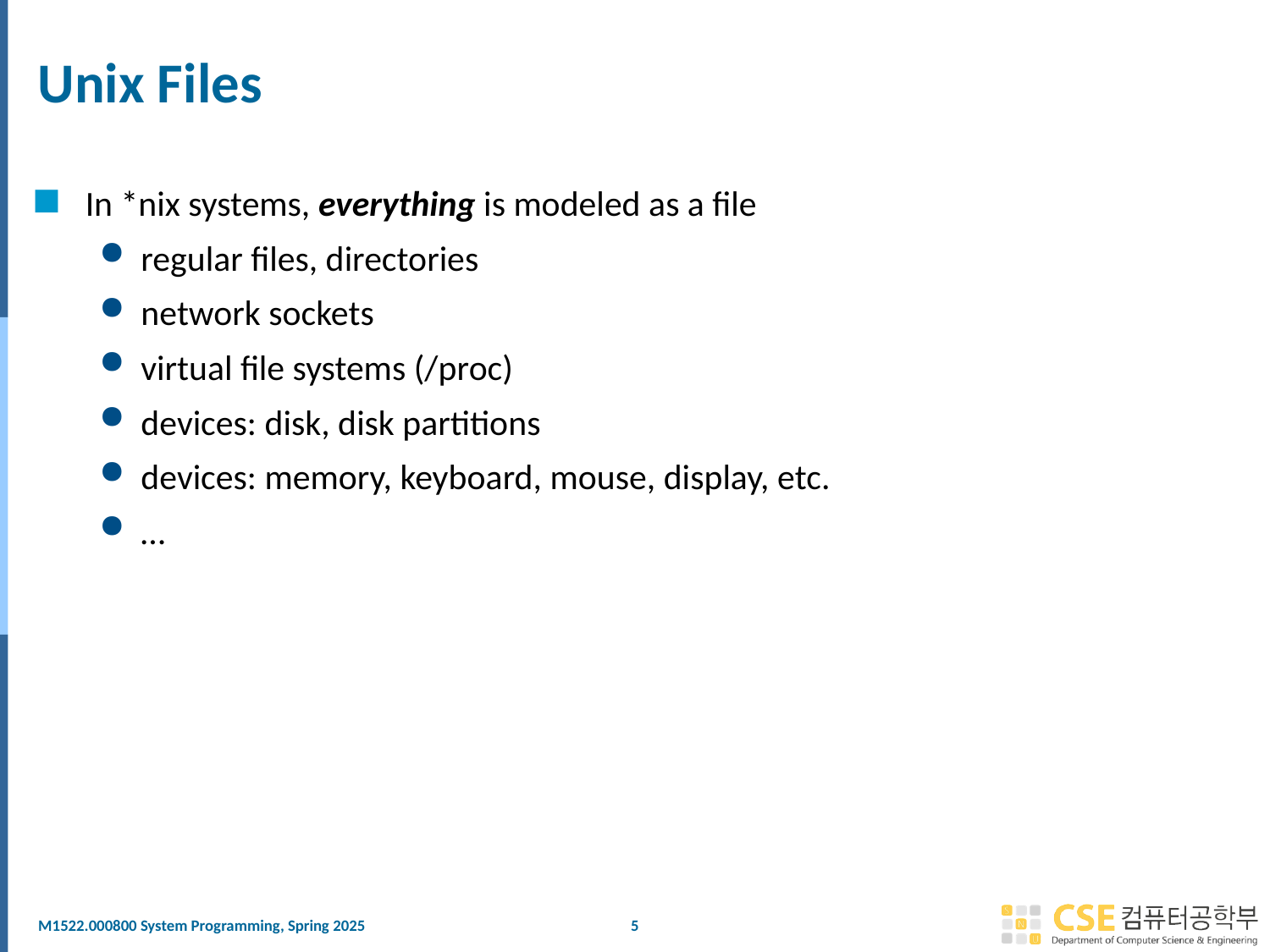

# Unix Files
In *nix systems, everything is modeled as a file
regular files, directories
network sockets
virtual file systems (/proc)
devices: disk, disk partitions
devices: memory, keyboard, mouse, display, etc.
…